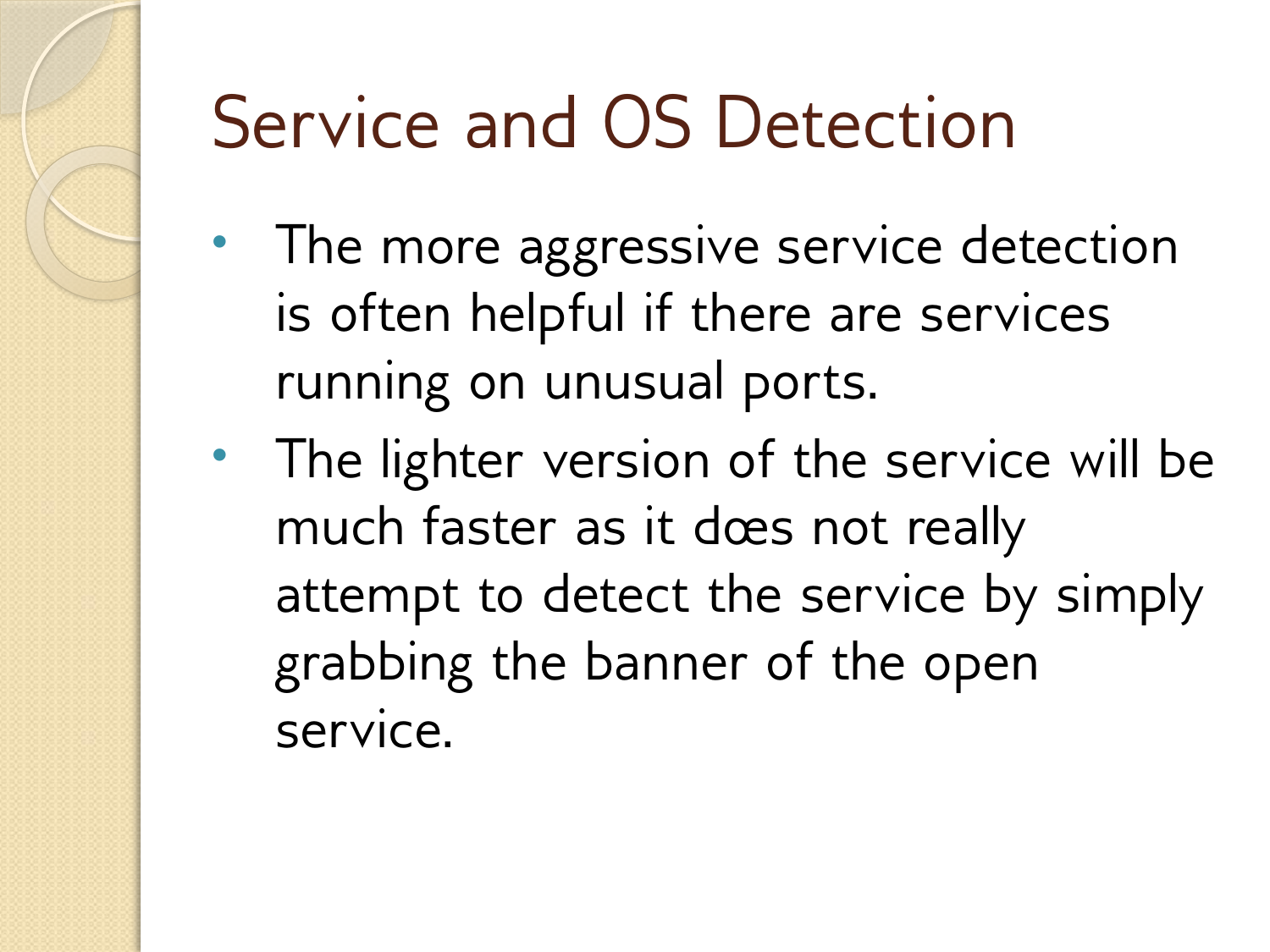

# Service and OS Detection
The more aggressive service detection is often helpful if there are services running on unusual ports.
The lighter version of the service will be much faster as it does not really attempt to detect the service by simply grabbing the banner of the open service.